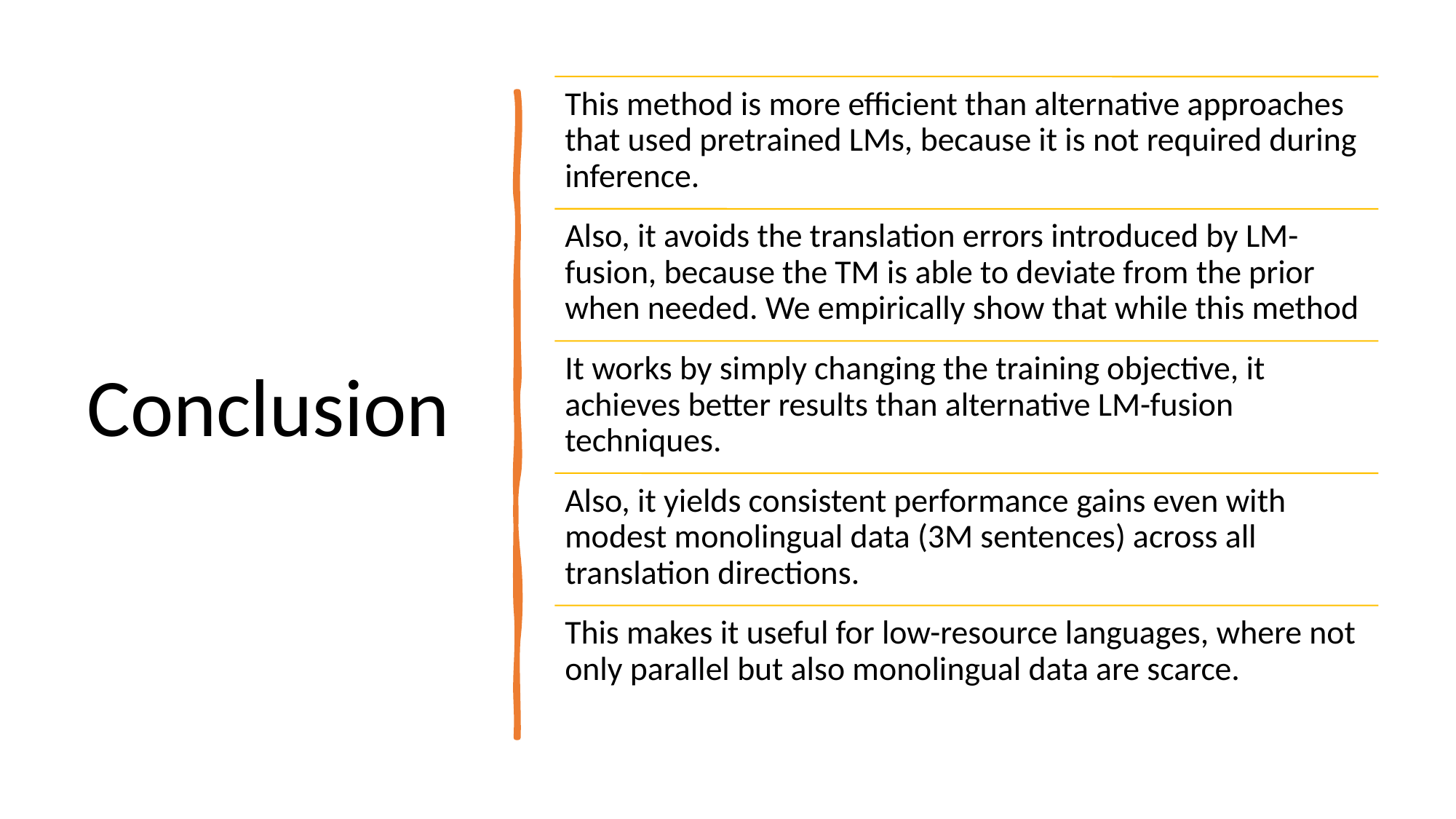

This method is more efficient than alternative approaches that used pretrained LMs, because it is not required during inference.
Also, it avoids the translation errors introduced by LM-fusion, because the TM is able to deviate from the prior when needed. We empirically show that while this method
It works by simply changing the training objective, it achieves better results than alternative LM-fusion techniques.
Also, it yields consistent performance gains even with modest monolingual data (3M sentences) across all translation directions.
This makes it useful for low-resource languages, where not only parallel but also monolingual data are scarce.
# Conclusion